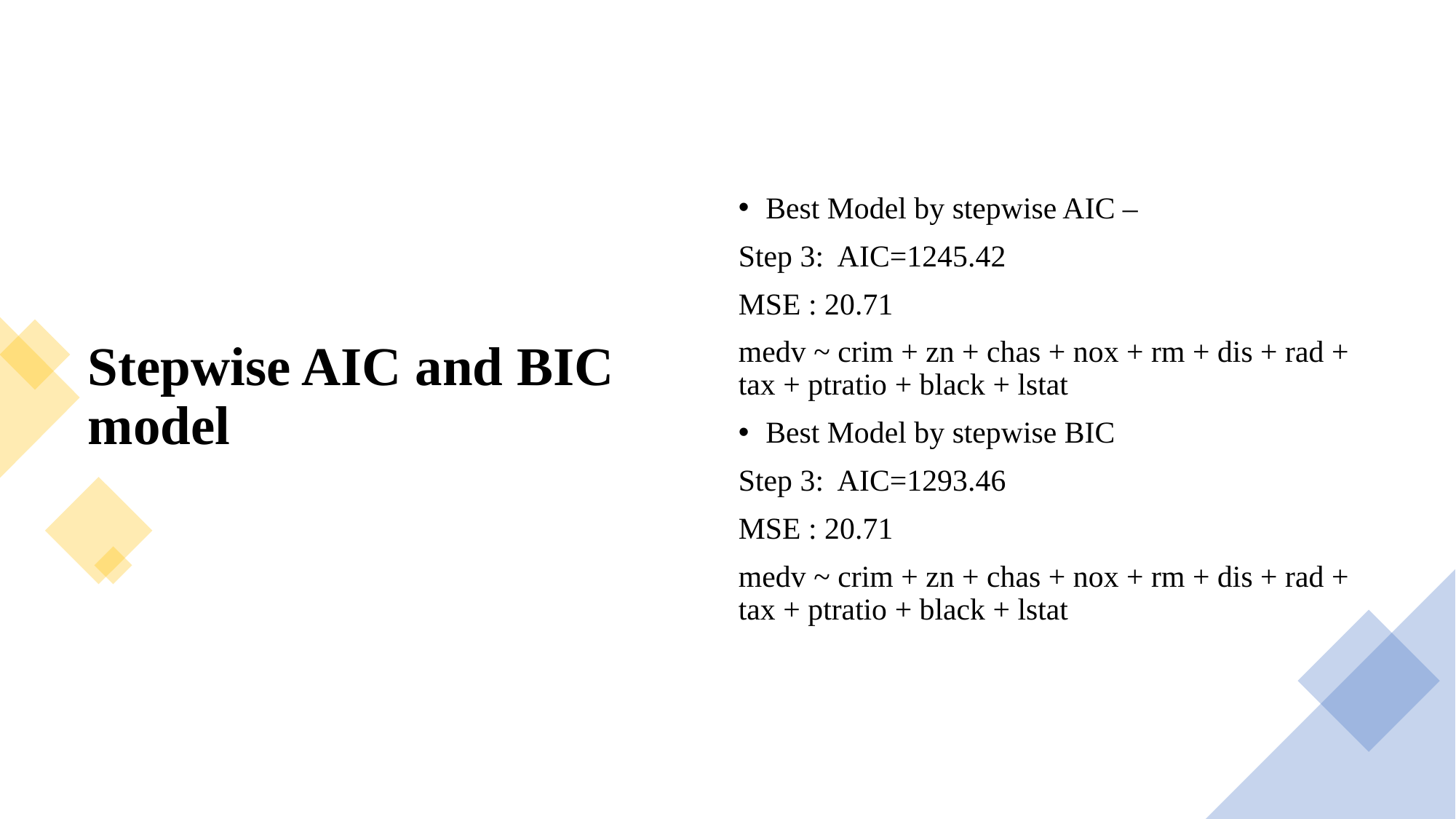

# Stepwise AIC and BIC model
Best Model by stepwise AIC –
Step 3:  AIC=1245.42
MSE : 20.71
medv ~ crim + zn + chas + nox + rm + dis + rad + tax + ptratio + black + lstat
Best Model by stepwise BIC
Step 3:  AIC=1293.46
MSE : 20.71
medv ~ crim + zn + chas + nox + rm + dis + rad + tax + ptratio + black + lstat